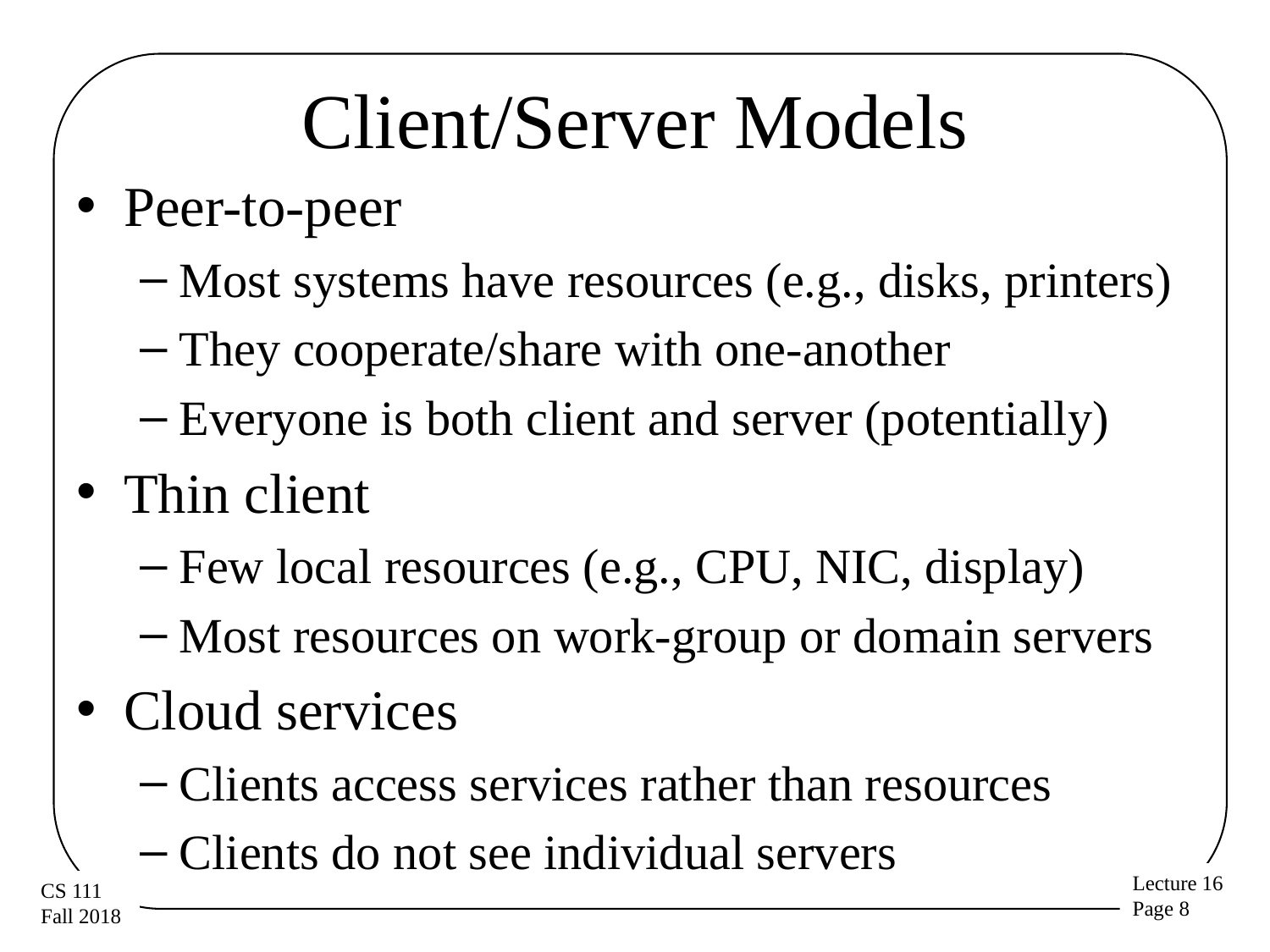

# Client/Server Models
Peer-to-peer
Most systems have resources (e.g., disks, printers)
They cooperate/share with one-another
Everyone is both client and server (potentially)
Thin client
Few local resources (e.g., CPU, NIC, display)
Most resources on work-group or domain servers
Cloud services
Clients access services rather than resources
Clients do not see individual servers